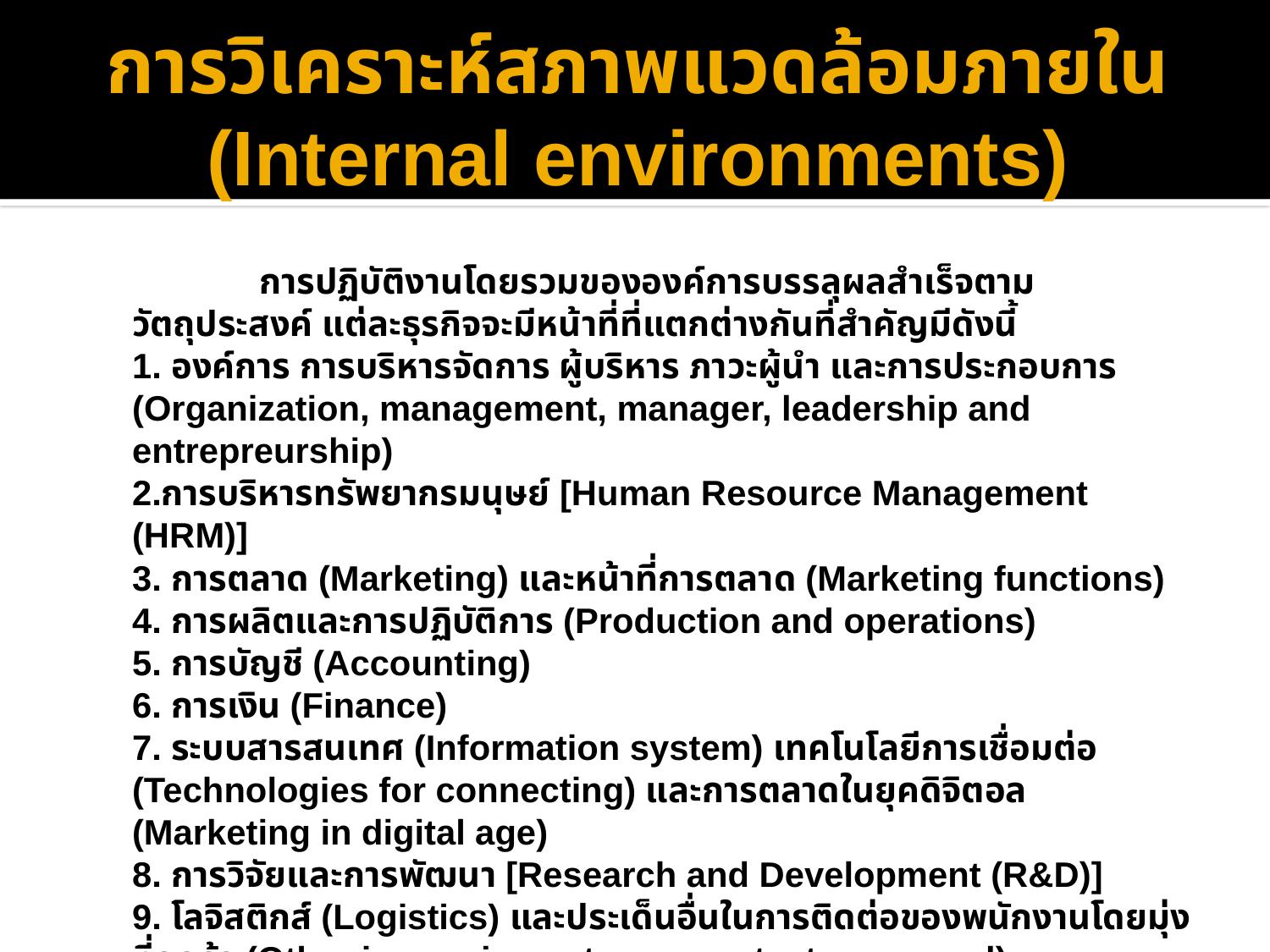

# การวิเคราะห์สภาพแวดล้อมภายใน (Internal environments)
		การปฏิบัติงานโดยรวมขององค์การบรรลุผลสำเร็จตามวัตถุประสงค์ แต่ละธุรกิจจะมีหน้าที่ที่แตกต่างกันที่สำคัญมีดังนี้
	1. องค์การ การบริหารจัดการ ผู้บริหาร ภาวะผู้นำ และการประกอบการ (Organization, management, manager, leadership and entrepreurship)
	2.การบริหารทรัพยากรมนุษย์ [Human Resource Management (HRM)]
	3. การตลาด (Marketing) และหน้าที่การตลาด (Marketing functions)
	4. การผลิตและการปฏิบัติการ (Production and operations)
	5. การบัญชี (Accounting)
	6. การเงิน (Finance)
	7. ระบบสารสนเทศ (Information system) เทคโนโลยีการเชื่อมต่อ (Technologies for connecting) และการตลาดในยุคดิจิตอล (Marketing in digital age)
	8. การวิจัยและการพัฒนา [Research and Development (R&D)]
	9. โลจิสติกส์ (Logistics) และประเด็นอื่นในการติดต่อของพนักงานโดยมุ่งที่ลูกค้า (Other issues in customer contact personnel)
	10.การบริหารการสร้างความสัมพันธ์อันดีกับลูกค้า [Customer Relationship Management (CRM)] และประเด็นอื่นในการติดต่อของพนักงานโดยมุ่งที่ลูกค้า (Other customer contact personnel)